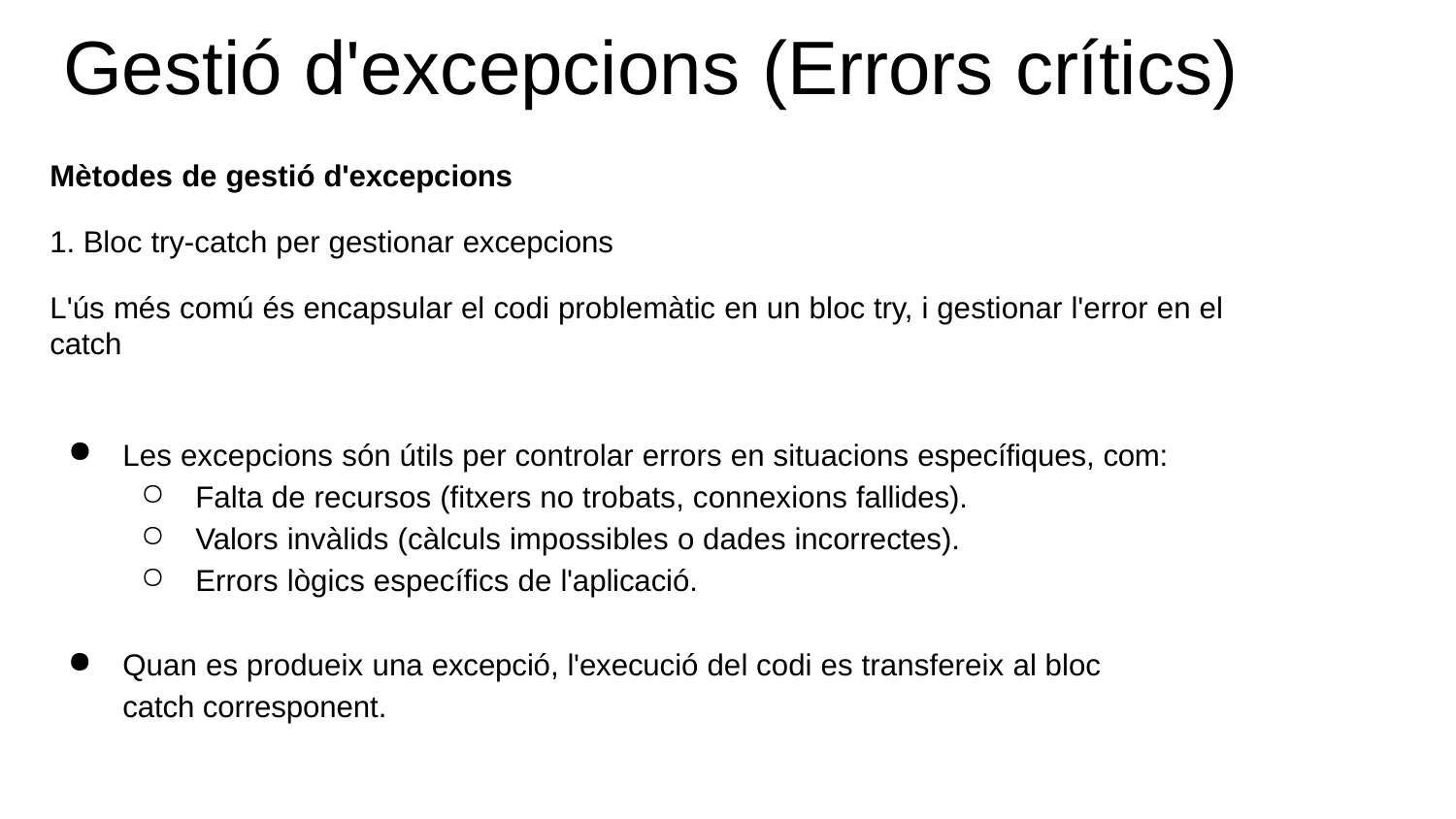

# Gestió d'excepcions (Errors crítics)
Mètodes de gestió d'excepcions
Bloc try-catch per gestionar excepcions
L'ús més comú és encapsular el codi problemàtic en un bloc try, i gestionar l'error en el catch

Les excepcions són útils per controlar errors en situacions específiques, com:
Falta de recursos (fitxers no trobats, connexions fallides).
Valors invàlids (càlculs impossibles o dades incorrectes).
Errors lògics específics de l'aplicació.

Quan es produeix una excepció, l'execució del codi es transfereix al bloc catch corresponent.